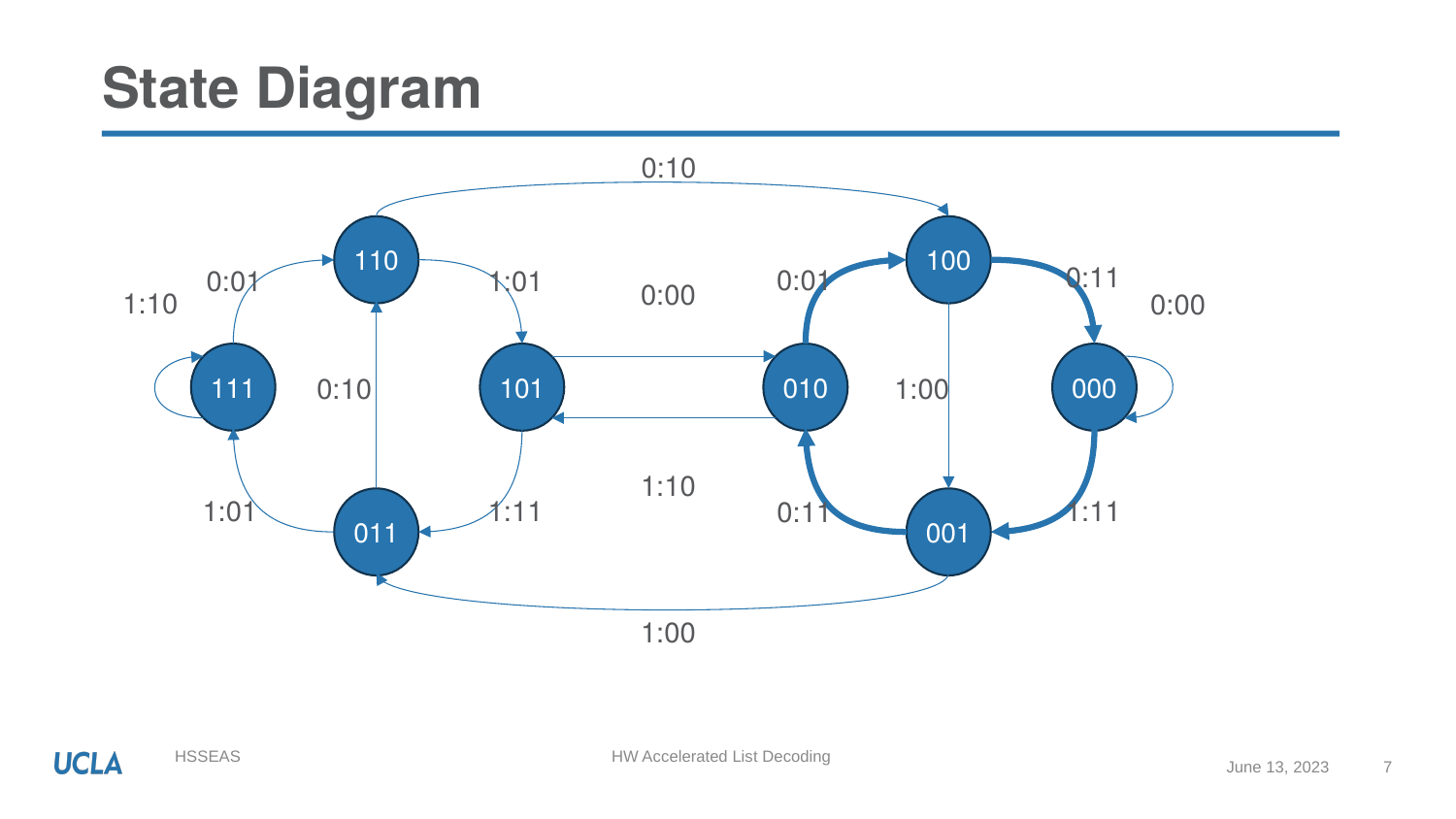

# State Diagram
0:10
110
100
0:11
0:01
1:01
0:01
0:00
1:10
0:00
111
101
010
000
0:10
1:00
1:10
011
001
1:01
1:11
1:11
0:11
1:00
June 13, 2023
7